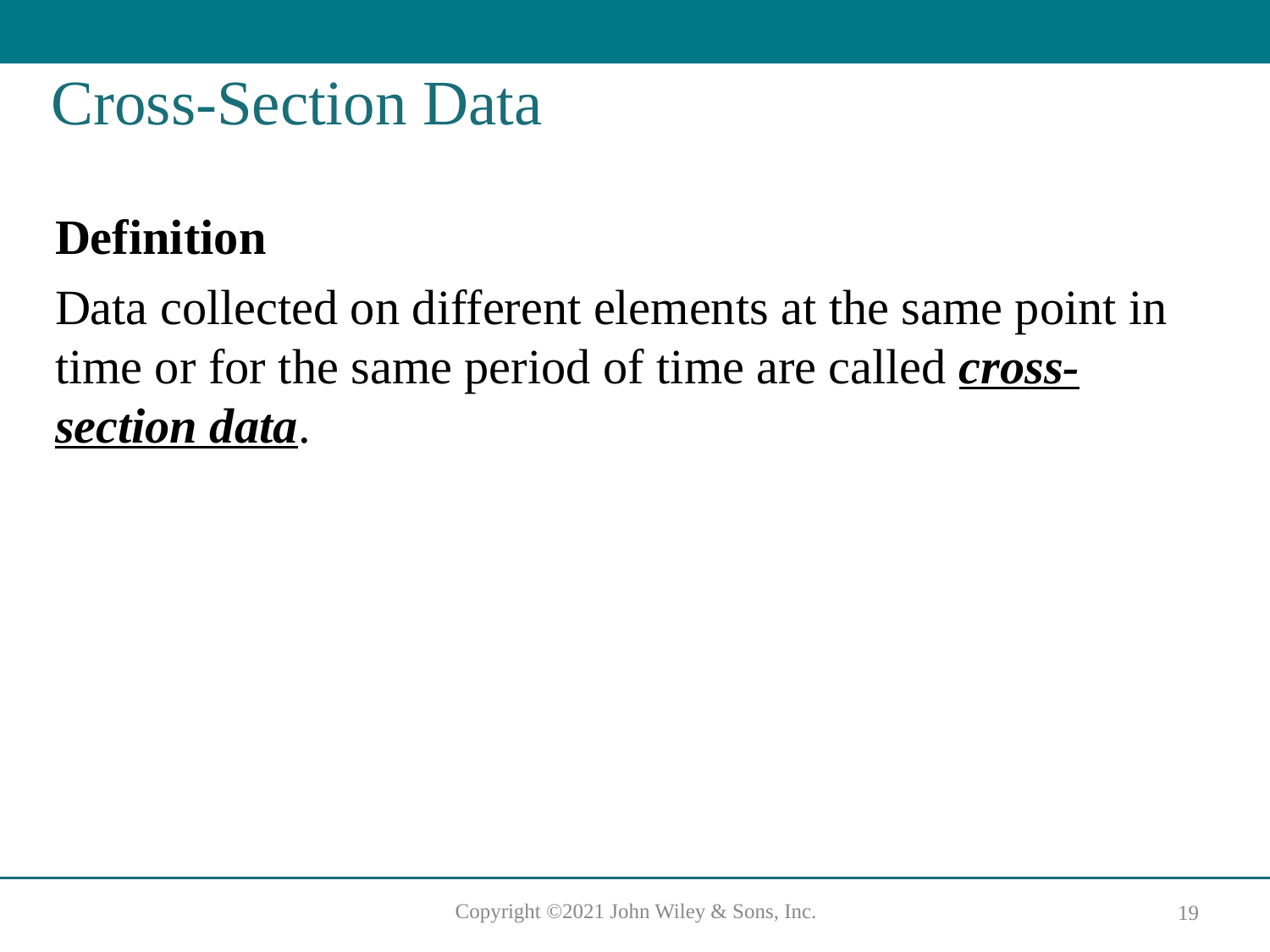

# Cross-Section Data
Definition
Data collected on different elements at the same point in time or for the same period of time are called cross-section data.